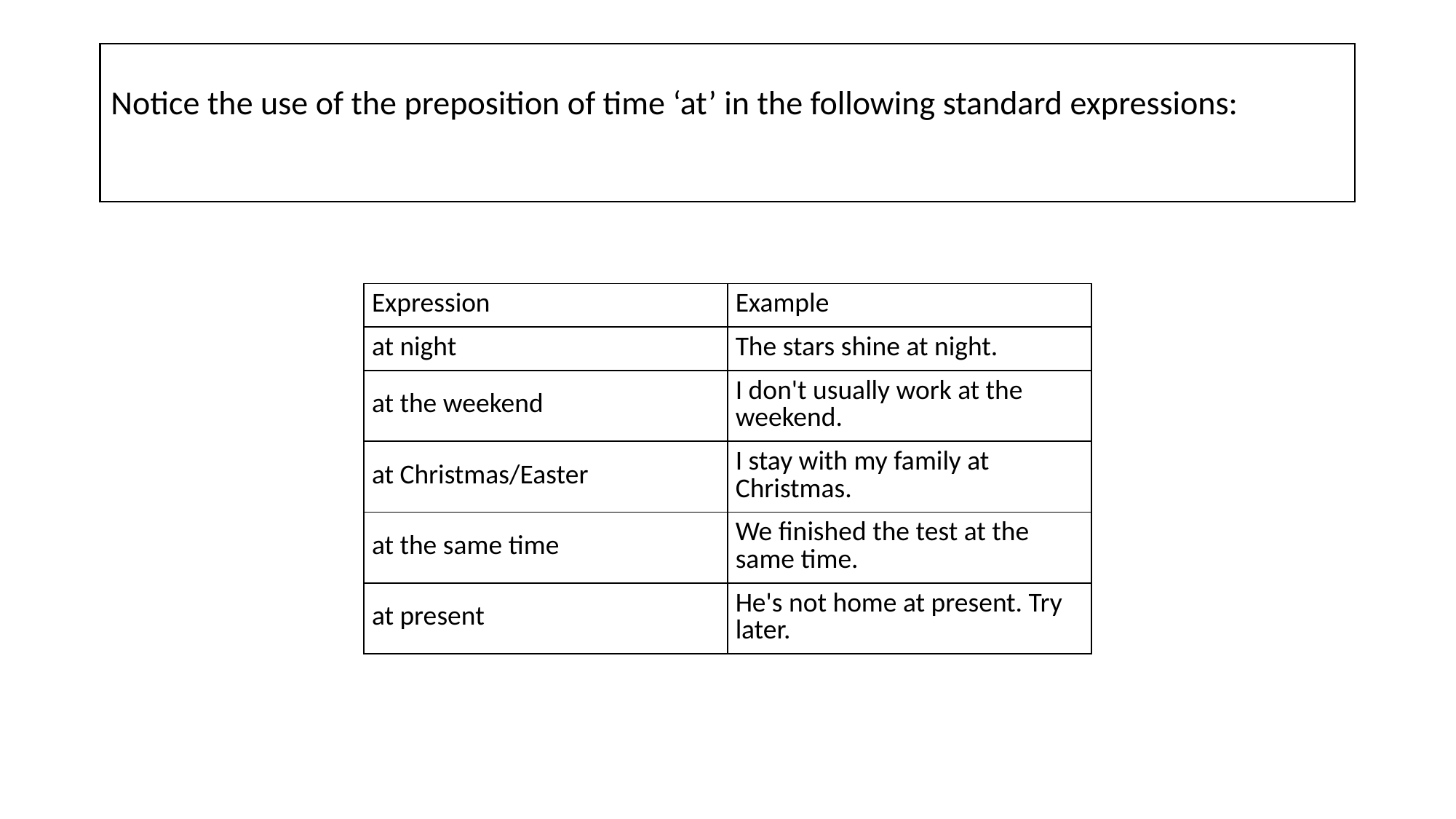

# Notice the use of the preposition of time ‘at’ in the following standard expressions:
| Expression | Example |
| --- | --- |
| at night | The stars shine at night. |
| at the weekend | I don't usually work at the weekend. |
| at Christmas/Easter | I stay with my family at Christmas. |
| at the same time | We finished the test at the same time. |
| at present | He's not home at present. Try later. |